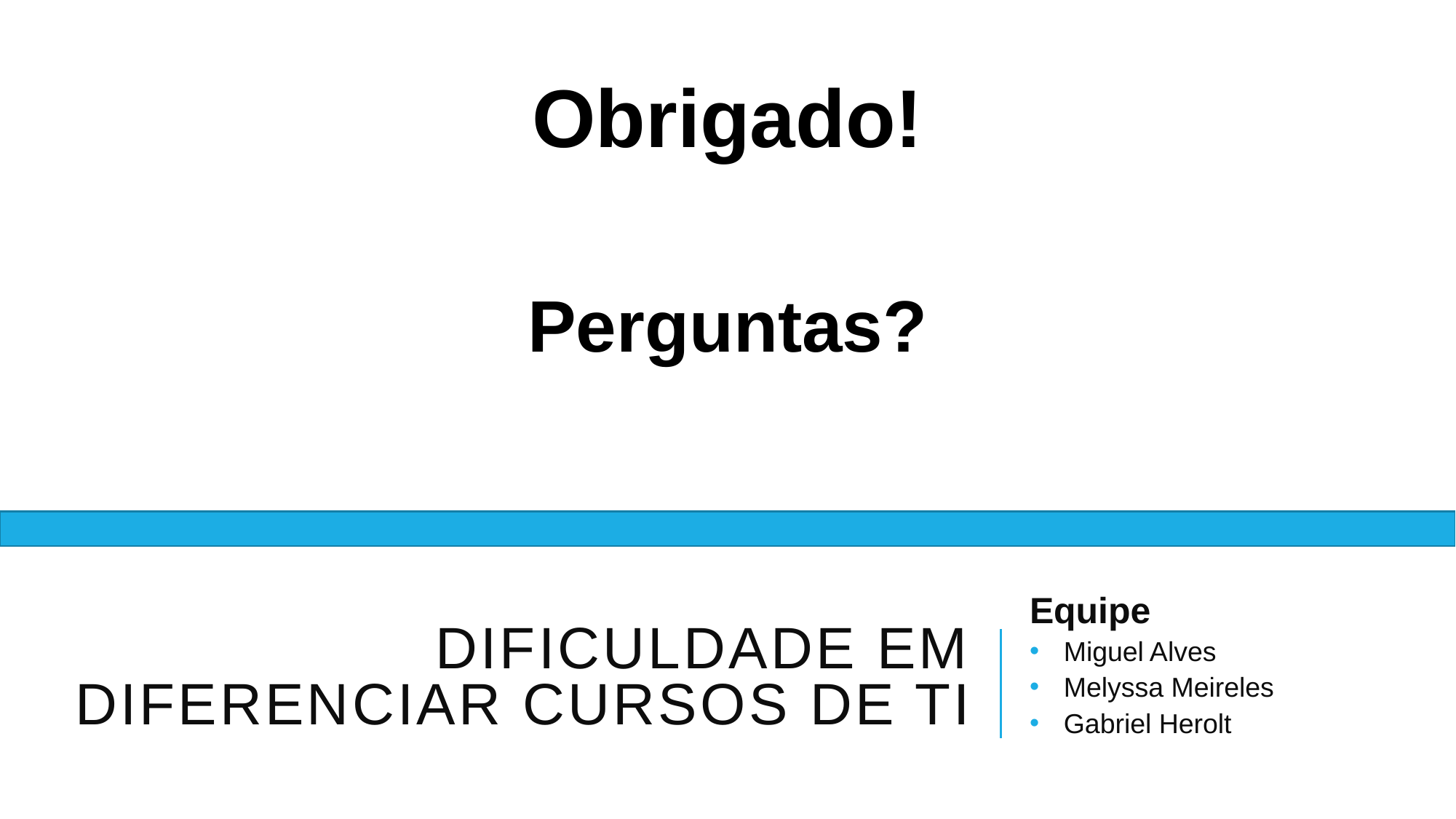

Obrigado!
Perguntas?

Dificuldade em diferenciar cursos de ti
Equipe
Miguel Alves
Melyssa Meireles
Gabriel Herolt